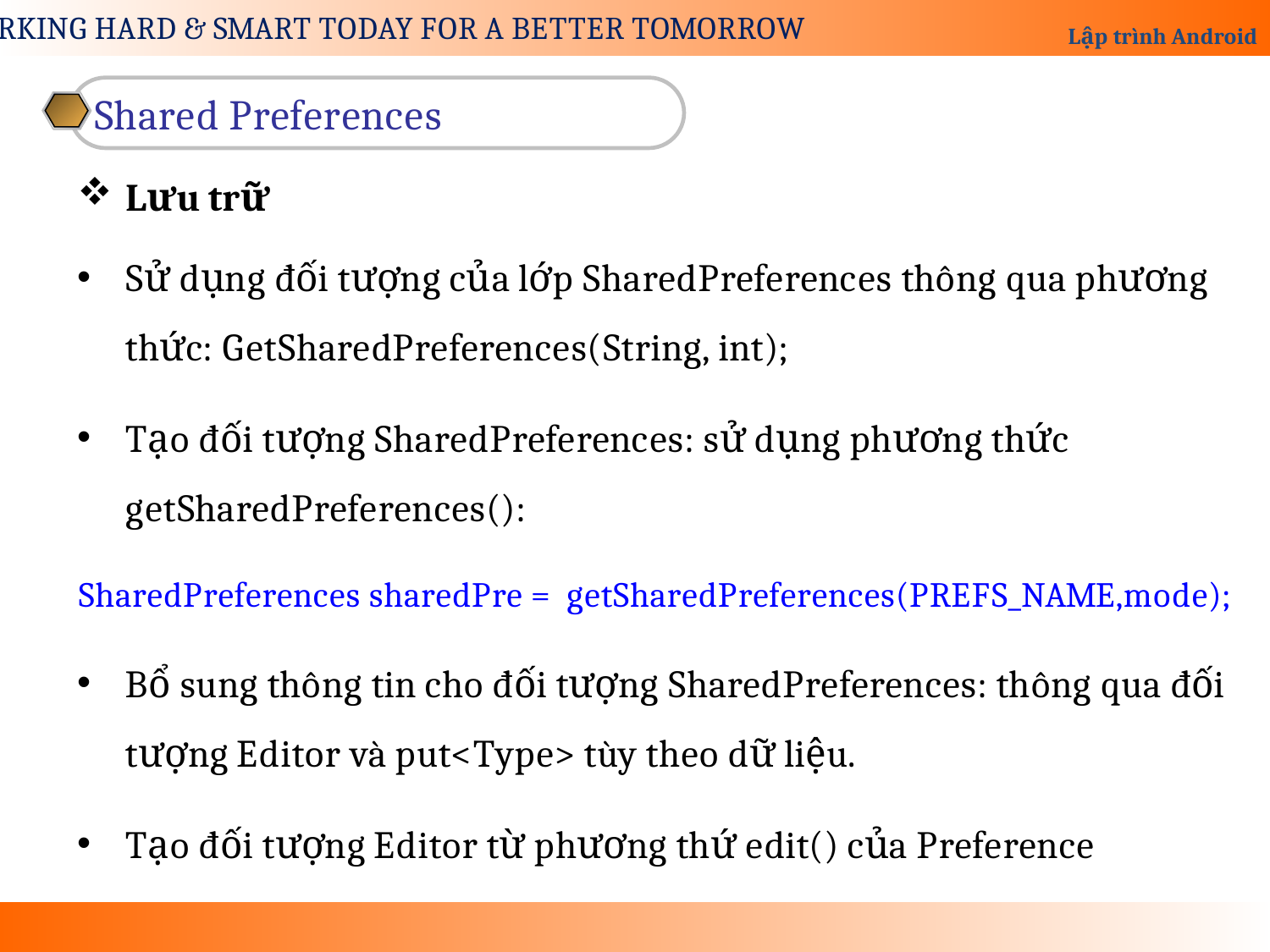

Shared Preferences

Lưu trữ
Sử dụng đối tượng của lớp SharedPreferences thông qua phương thức: GetSharedPreferences(String, int);
Tạo đối tượng SharedPreferences: sử dụng phương thức getSharedPreferences():
SharedPreferences sharedPre =  getSharedPreferences(PREFS_NAME,mode);
Bổ sung thông tin cho đối tượng SharedPreferences: thông qua đối tượng Editor và put<Type> tùy theo dữ liệu.
Tạo đối tượng Editor từ phương thứ edit() của Preference